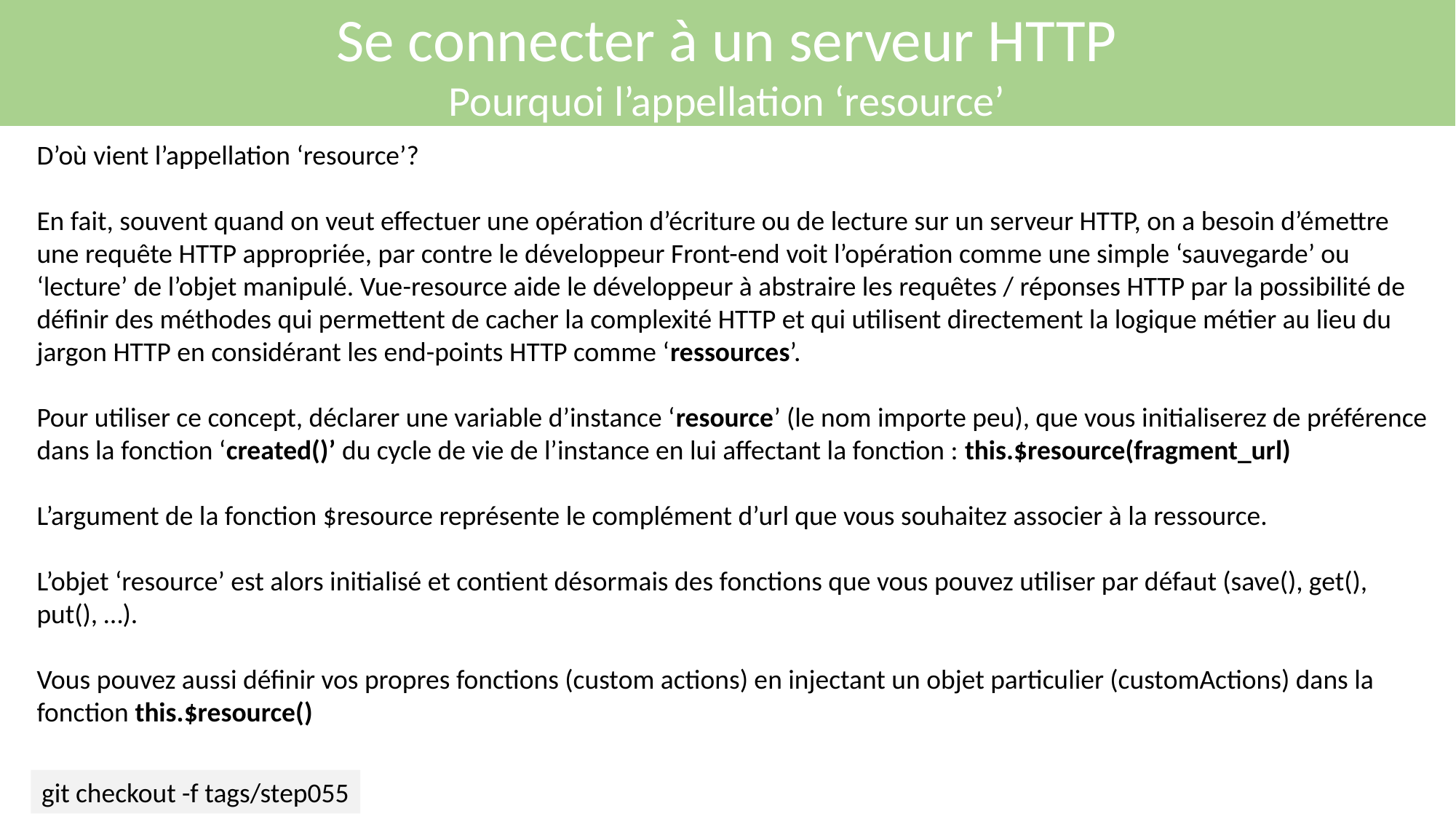

Se connecter à un serveur HTTP
Pourquoi l’appellation ‘resource’
D’où vient l’appellation ‘resource’?

En fait, souvent quand on veut effectuer une opération d’écriture ou de lecture sur un serveur HTTP, on a besoin d’émettre une requête HTTP appropriée, par contre le développeur Front-end voit l’opération comme une simple ‘sauvegarde’ ou ‘lecture’ de l’objet manipulé. Vue-resource aide le développeur à abstraire les requêtes / réponses HTTP par la possibilité de définir des méthodes qui permettent de cacher la complexité HTTP et qui utilisent directement la logique métier au lieu du jargon HTTP en considérant les end-points HTTP comme ‘ressources’.

Pour utiliser ce concept, déclarer une variable d’instance ‘resource’ (le nom importe peu), que vous initialiserez de préférence dans la fonction ‘created()’ du cycle de vie de l’instance en lui affectant la fonction : this.$resource(fragment_url)

L’argument de la fonction $resource représente le complément d’url que vous souhaitez associer à la ressource.

L’objet ‘resource’ est alors initialisé et contient désormais des fonctions que vous pouvez utiliser par défaut (save(), get(), put(), …).

Vous pouvez aussi définir vos propres fonctions (custom actions) en injectant un objet particulier (customActions) dans la fonction this.$resource()
git checkout -f tags/step055